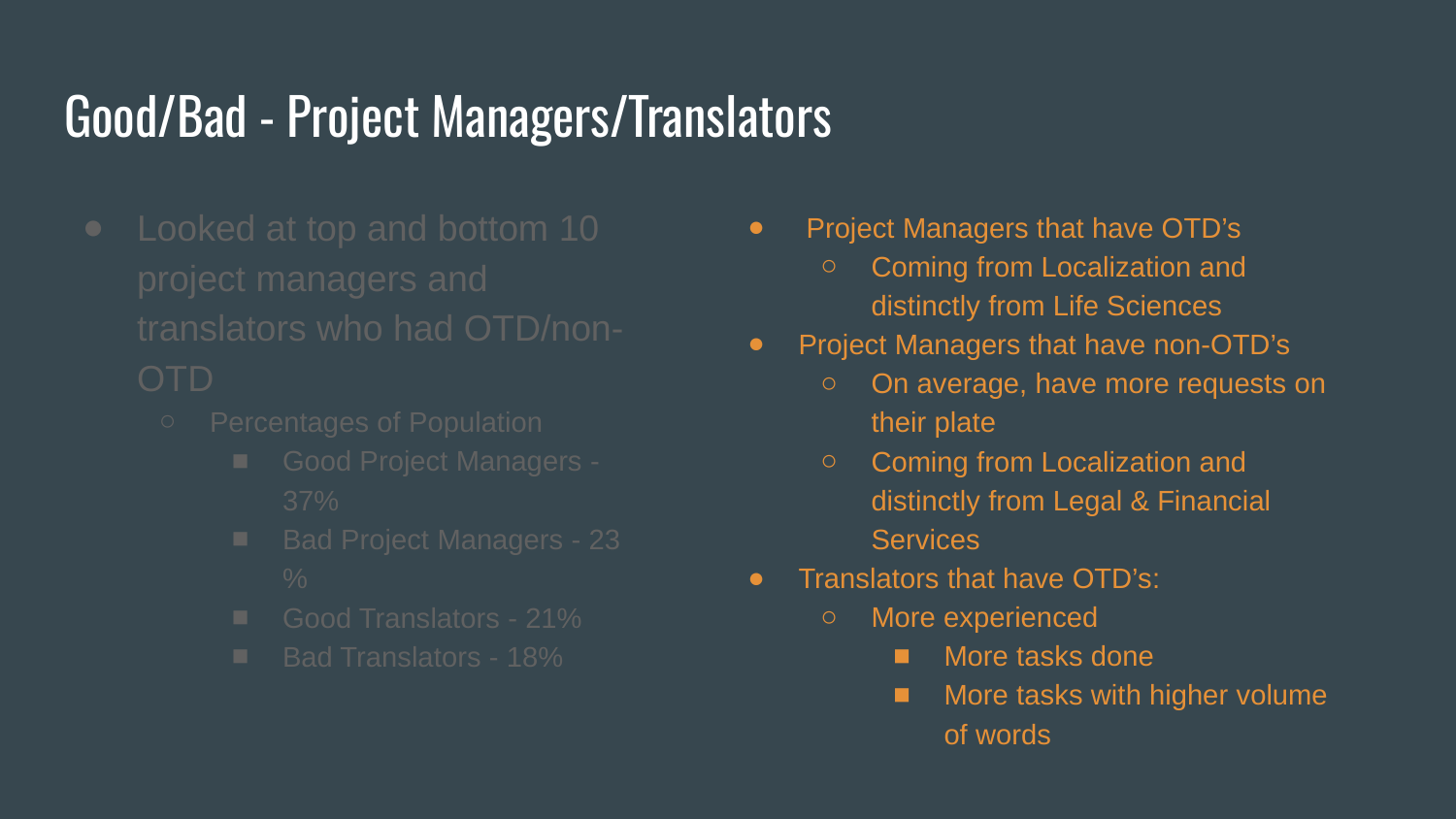

# Good/Bad - Project Managers/Translators
Looked at top and bottom 10 project managers and translators who had OTD/non-OTD
Percentages of Population
Good Project Managers - 37%
Bad Project Managers - 23 %
Good Translators - 21%
Bad Translators - 18%

 Project Managers that have OTD’s
Coming from Localization and distinctly from Life Sciences
Project Managers that have non-OTD’s
On average, have more requests on their plate
Coming from Localization and distinctly from Legal & Financial Services
Translators that have OTD’s:
More experienced
More tasks done
More tasks with higher volume of words